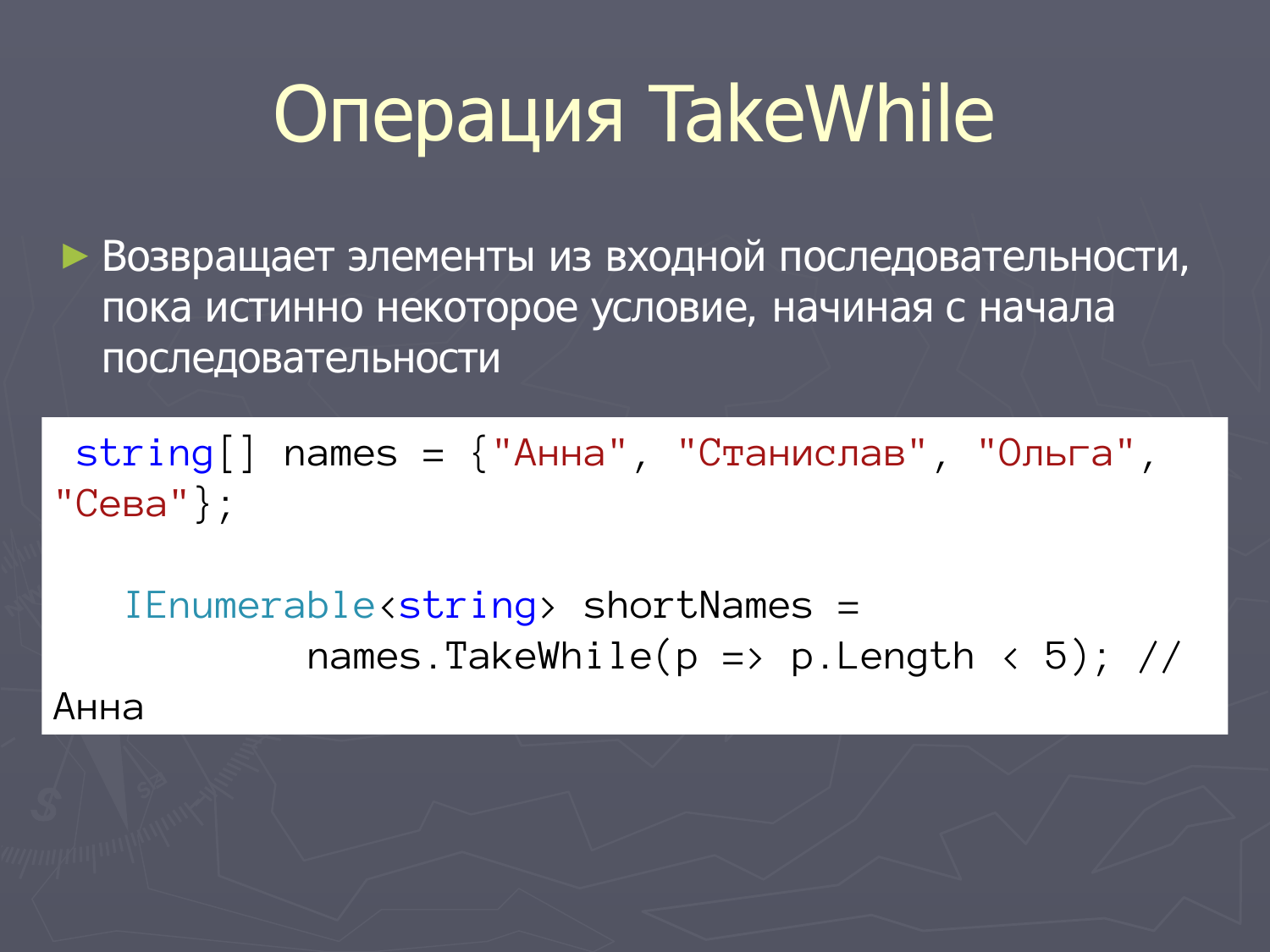

# Операция TakeWhile
Возвращает элементы из входной последовательности, пока истинно некоторое условие, начиная с начала последовательности
 string[] names = {"Анна", "Станислав", "Ольга", "Сева"};

   IEnumerable<string> shortNames =
		names.TakeWhile(p => p.Length < 5); // Анна